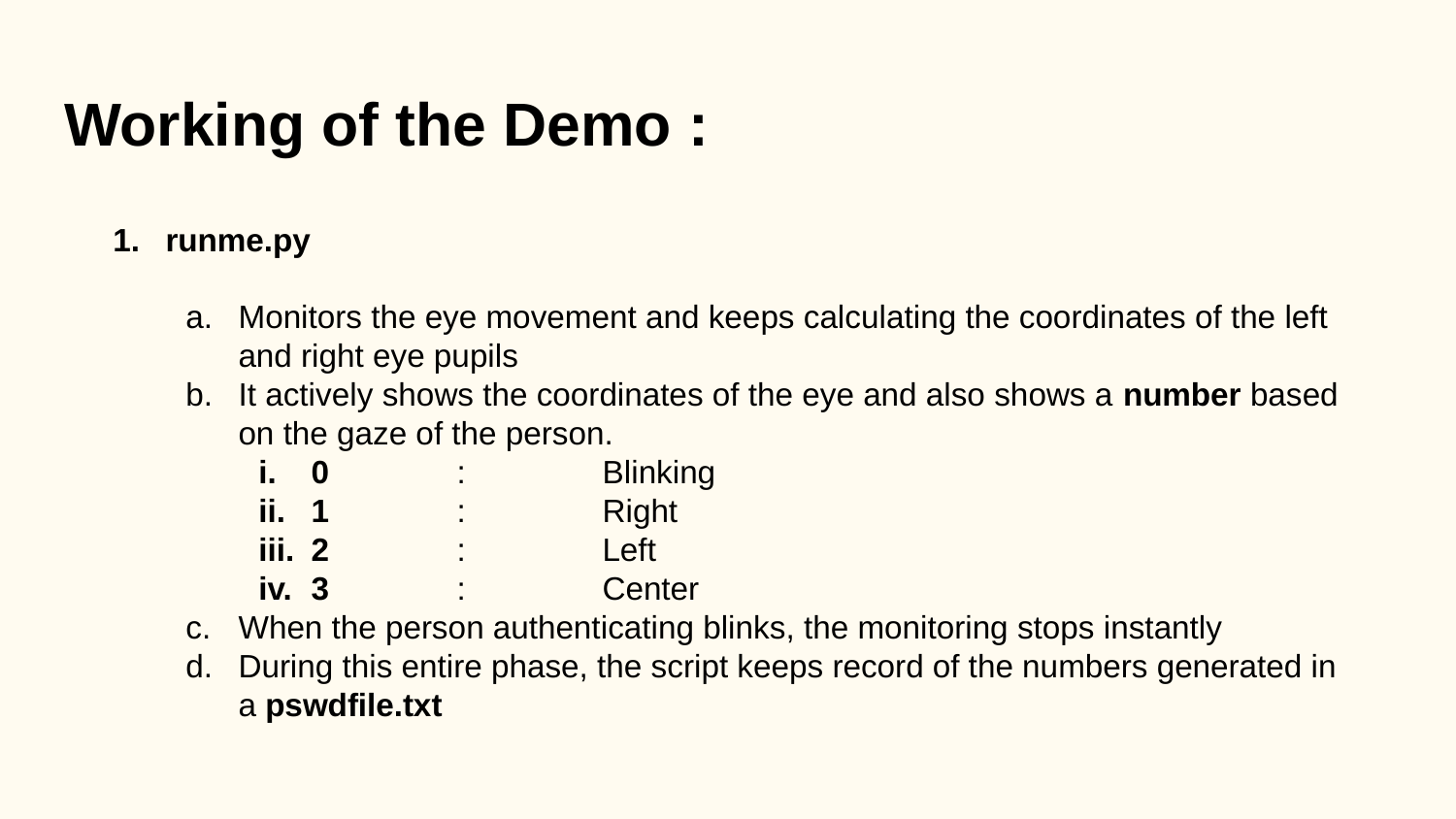

# Working of the Demo :
runme.py

Monitors the eye movement and keeps calculating the coordinates of the left and right eye pupils
It actively shows the coordinates of the eye and also shows a number based on the gaze of the person.
0	:	Blinking
1	:	Right
2	:	Left
3	:	Center
When the person authenticating blinks, the monitoring stops instantly
During this entire phase, the script keeps record of the numbers generated in a pswdfile.txt